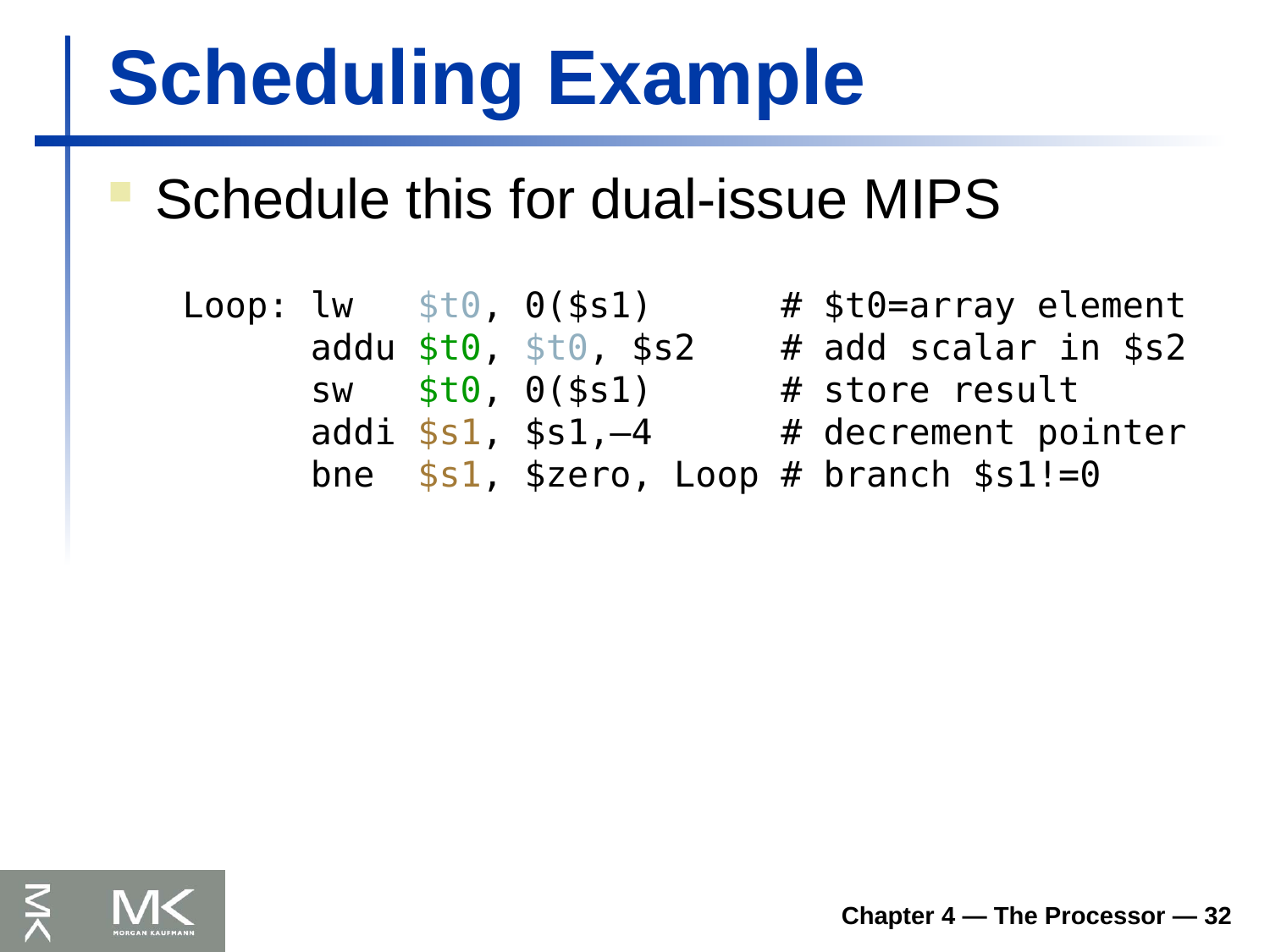

# Scheduling Example
Schedule this for dual-issue MIPS
Loop: lw   $t0, 0($s1)      # $t0=array element
      addu $t0, $t0, $s2    # add scalar in $s2
      sw   $t0, 0($s1)      # store result
      addi $s1, $s1,–4      # decrement pointer
      bne  $s1, $zero, Loop # branch $s1!=0
Chapter 4 — The Processor — 32